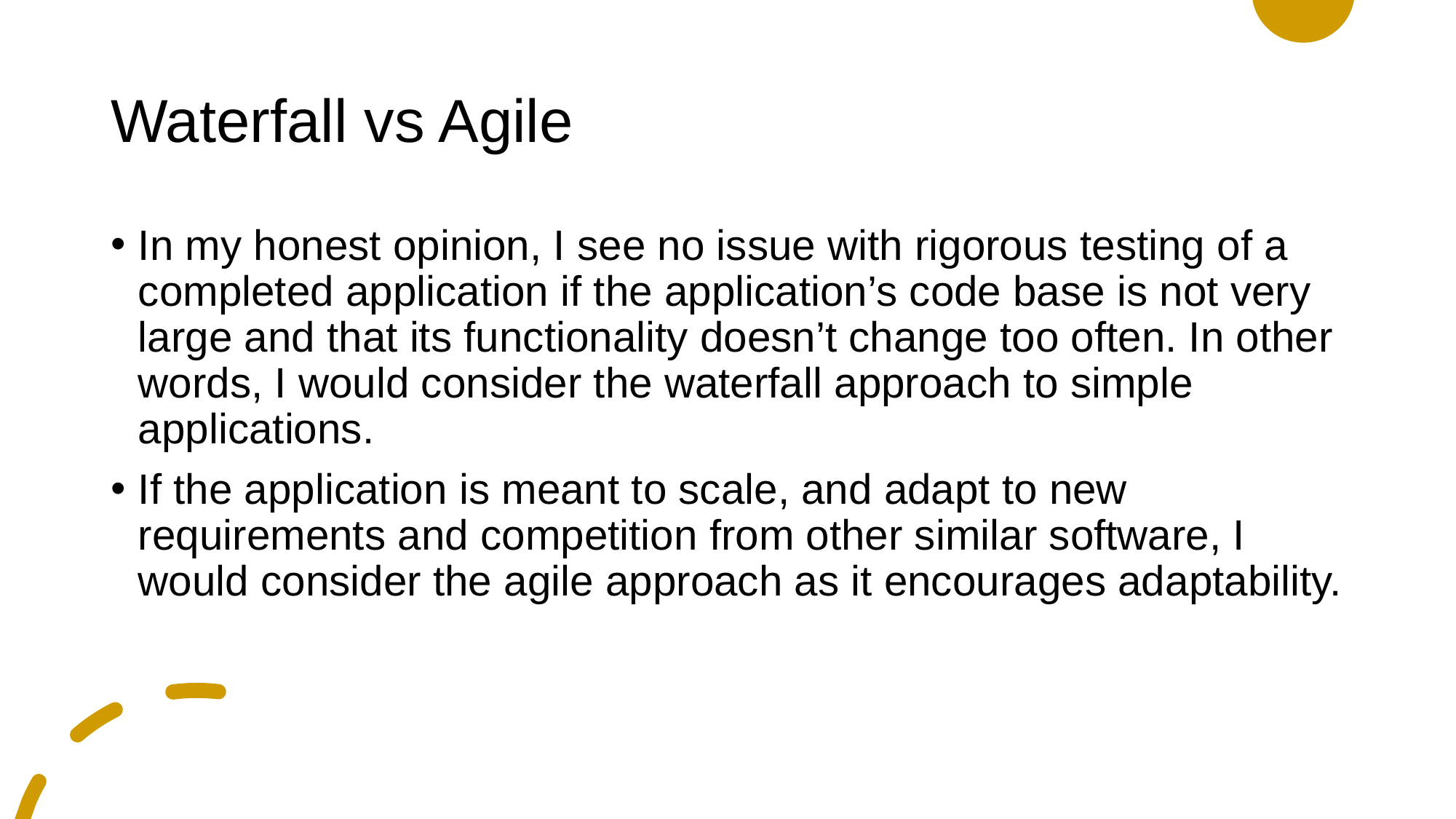

# Waterfall vs Agile
In my honest opinion, I see no issue with rigorous testing of a completed application if the application’s code base is not very large and that its functionality doesn’t change too often. In other words, I would consider the waterfall approach to simple applications.
If the application is meant to scale, and adapt to new requirements and competition from other similar software, I would consider the agile approach as it encourages adaptability.